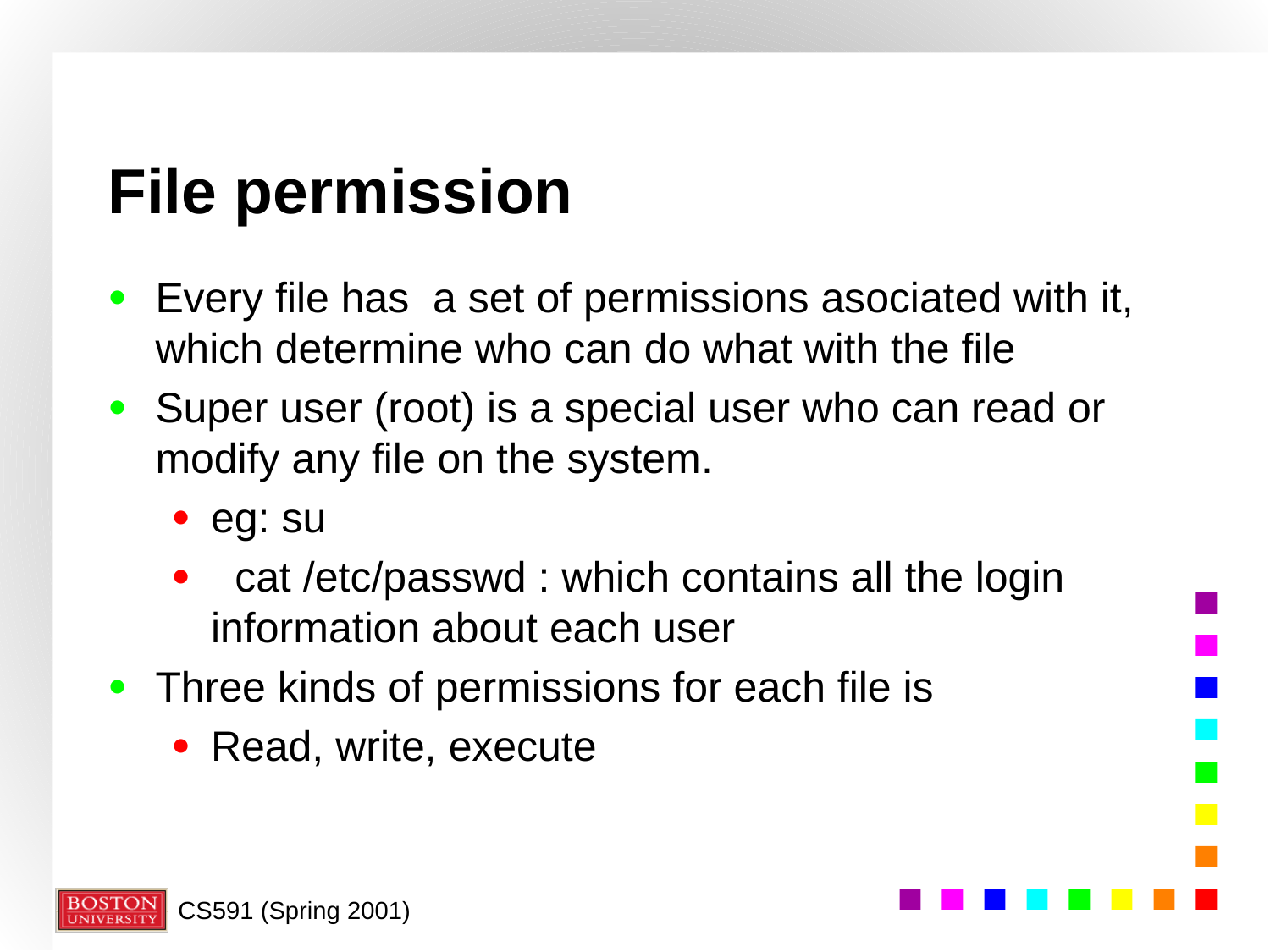

# File permission
Every file has  a set of permissions asociated with it, which determine who can do what with the file
Super user (root) is a special user who can read or modify any file on the system.
eg: su
  cat /etc/passwd : which contains all the login information about each user
Three kinds of permissions for each file is
Read, write, execute